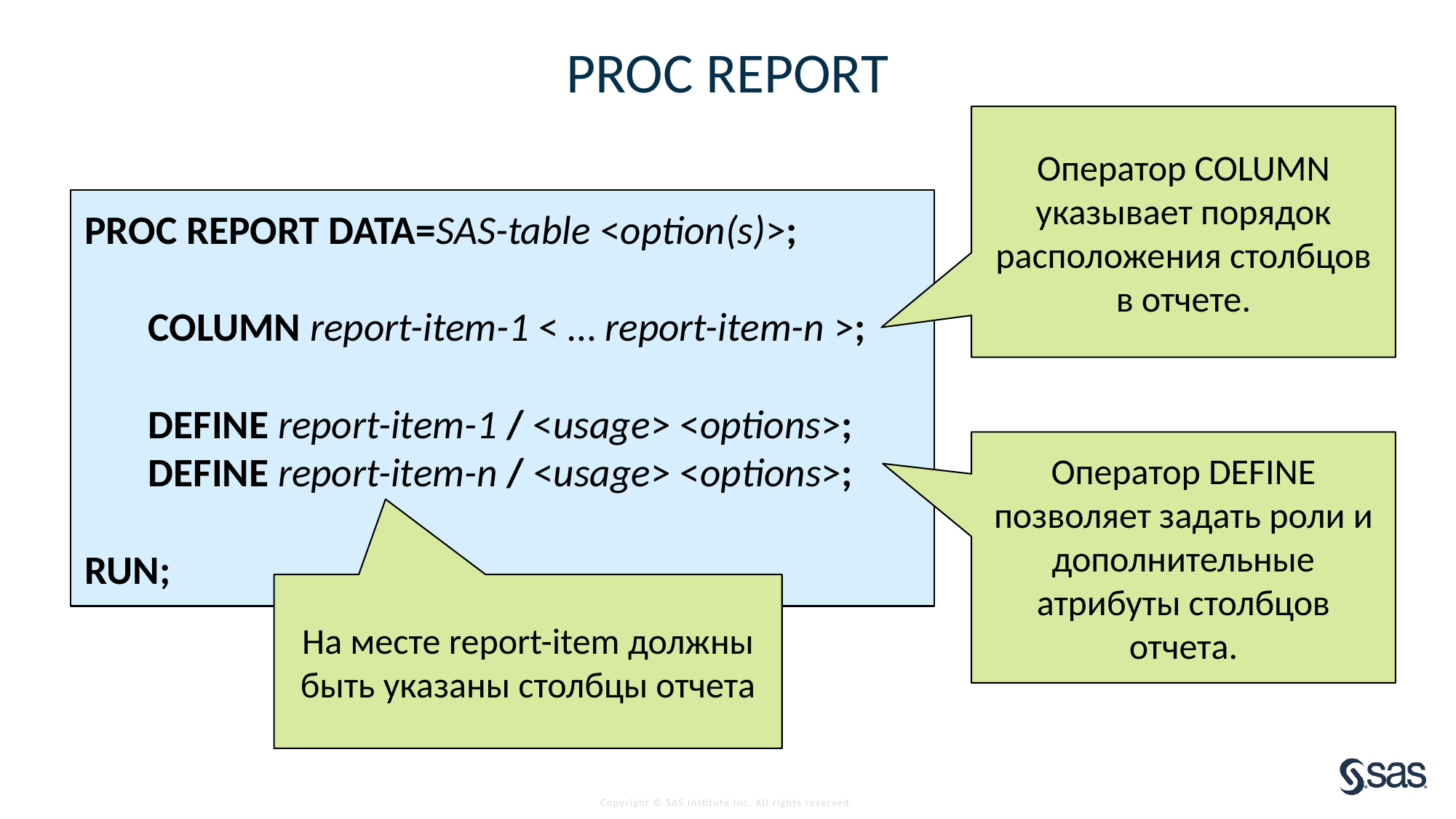

# PROC REPORT
Оператор COLUMN указывает порядок расположения столбцов в отчете.
PROC REPORT DATA=SAS-table <option(s)>;

       COLUMN report-item-1 < … report-item-n >;

       DEFINE report-item-1 / <usage> <options>;
       DEFINE report-item-n / <usage> <options>;

RUN;
Оператор DEFINE позволяет задать роли и дополнительные атрибуты столбцов отчета.
На месте report-item должны быть указаны столбцы отчета